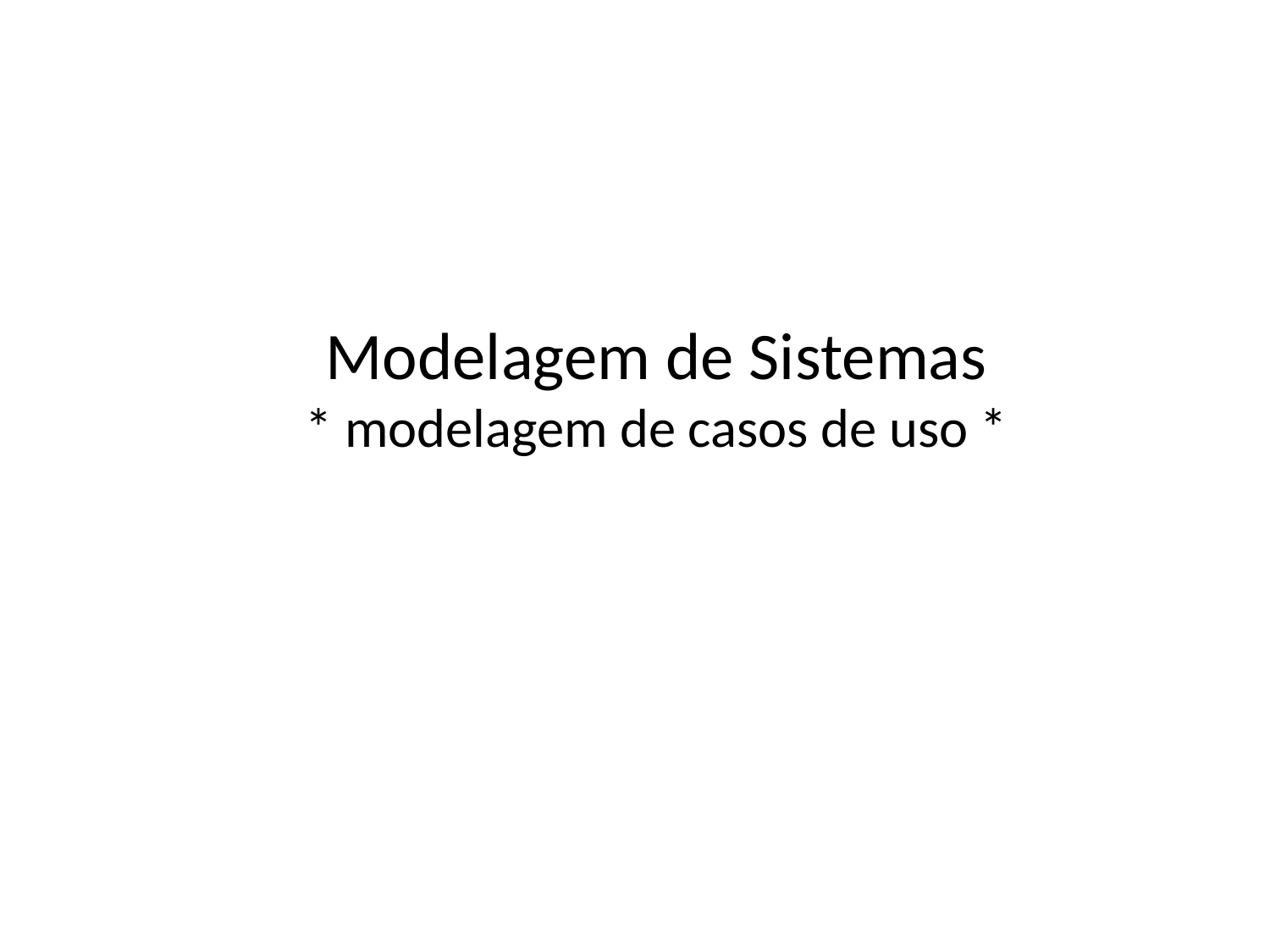

# Modelagem de Sistemas * modelagem de casos de uso *